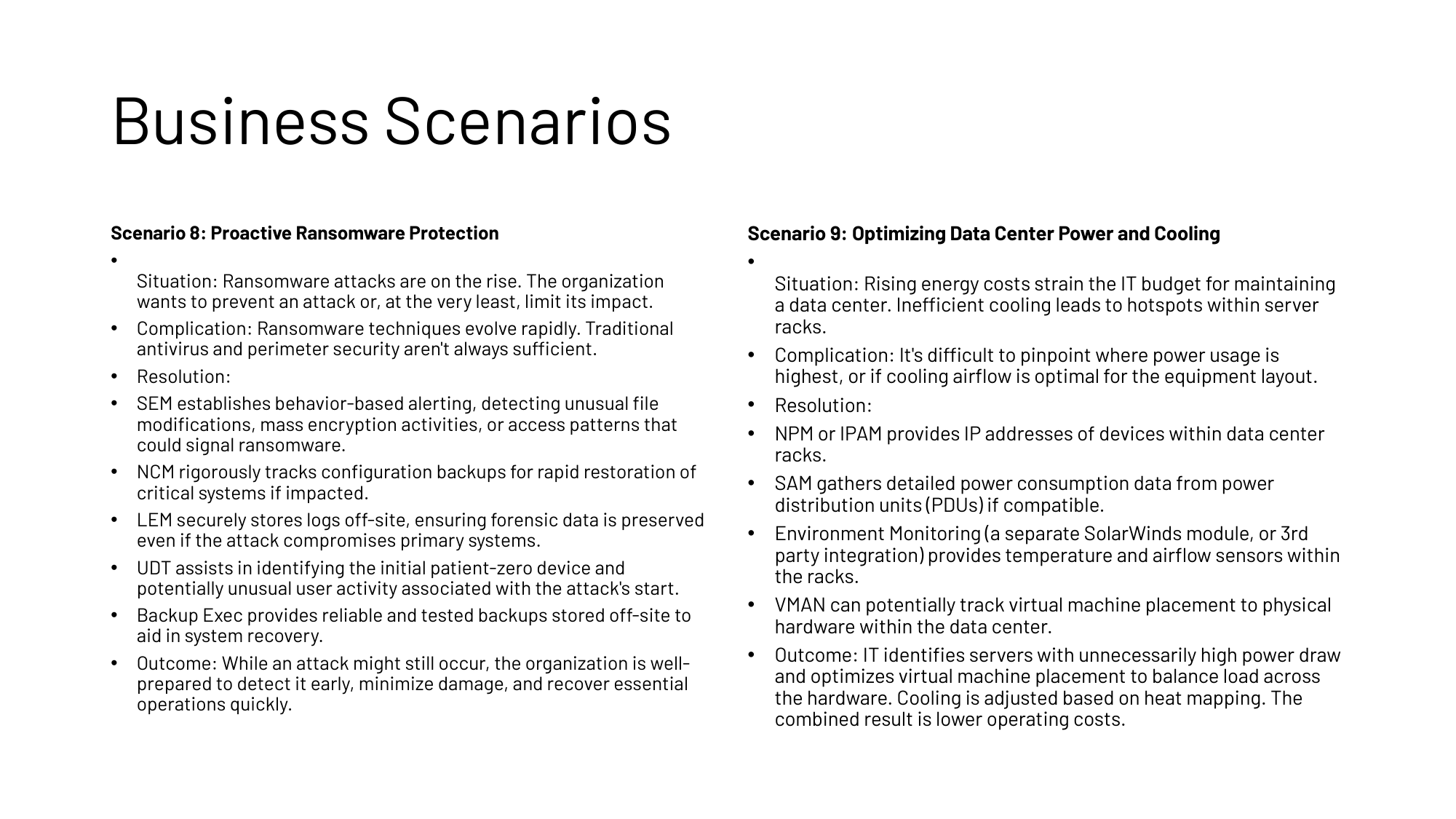

# Business Scenarios
Scenario 8: Proactive Ransomware Protection
Situation: Ransomware attacks are on the rise. The organization wants to prevent an attack or, at the very least, limit its impact.
Complication: Ransomware techniques evolve rapidly. Traditional antivirus and perimeter security aren't always sufficient.
Resolution:
SEM establishes behavior-based alerting, detecting unusual file modifications, mass encryption activities, or access patterns that could signal ransomware.
NCM rigorously tracks configuration backups for rapid restoration of critical systems if impacted.
LEM securely stores logs off-site, ensuring forensic data is preserved even if the attack compromises primary systems.
UDT assists in identifying the initial patient-zero device and potentially unusual user activity associated with the attack's start.
Backup Exec provides reliable and tested backups stored off-site to aid in system recovery.
Outcome: While an attack might still occur, the organization is well-prepared to detect it early, minimize damage, and recover essential operations quickly.

Scenario 9: Optimizing Data Center Power and Cooling
Situation: Rising energy costs strain the IT budget for maintaining a data center. Inefficient cooling leads to hotspots within server racks.
Complication: It's difficult to pinpoint where power usage is highest, or if cooling airflow is optimal for the equipment layout.
Resolution:
NPM or IPAM provides IP addresses of devices within data center racks.
SAM gathers detailed power consumption data from power distribution units (PDUs) if compatible.
Environment Monitoring (a separate SolarWinds module, or 3rd party integration) provides temperature and airflow sensors within the racks.
VMAN can potentially track virtual machine placement to physical hardware within the data center.
Outcome: IT identifies servers with unnecessarily high power draw and optimizes virtual machine placement to balance load across the hardware. Cooling is adjusted based on heat mapping. The combined result is lower operating costs.